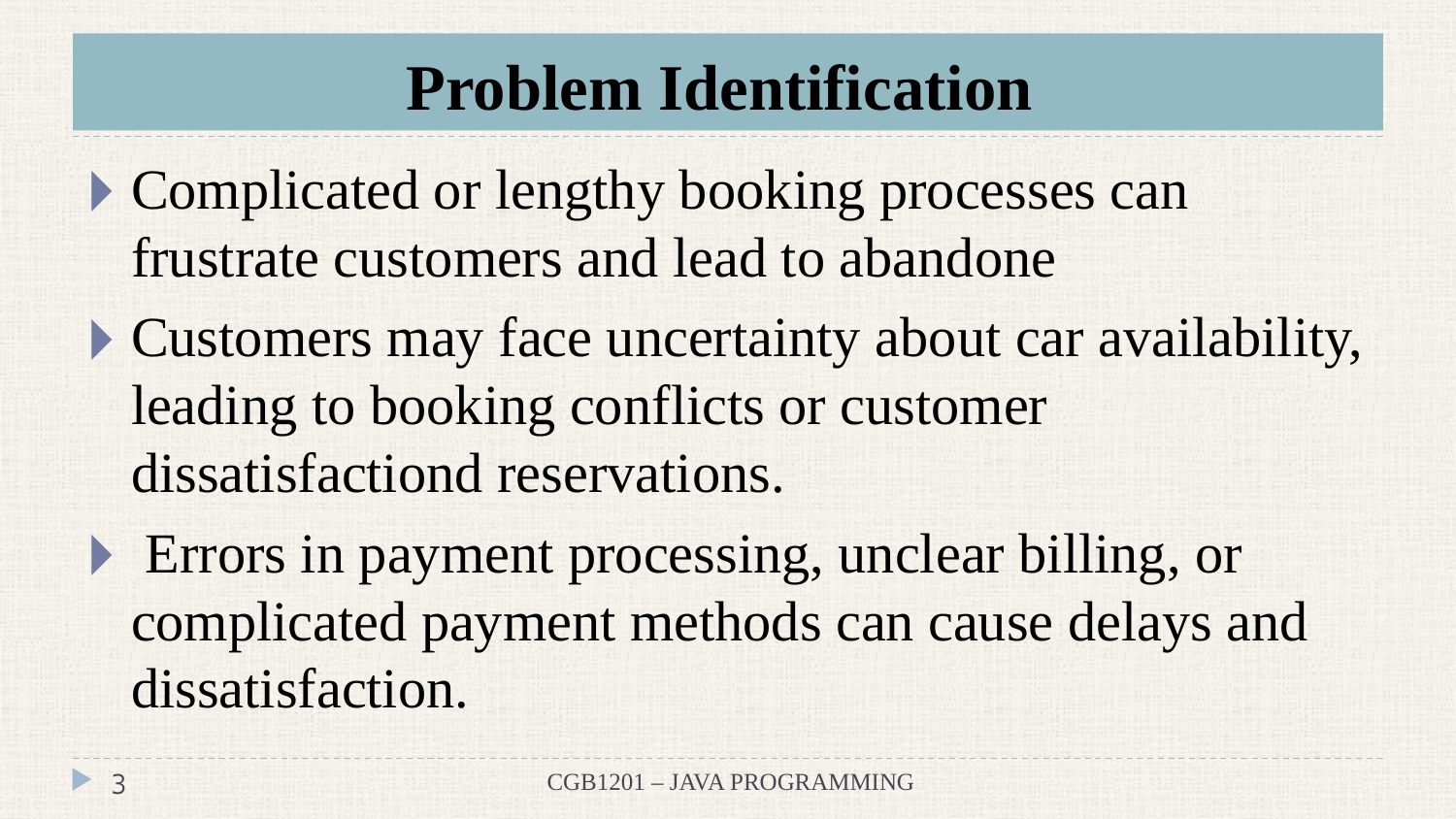

# Problem Identification
Complicated or lengthy booking processes can frustrate customers and lead to abandone
Customers may face uncertainty about car availability, leading to booking conflicts or customer dissatisfactiond reservations.
 Errors in payment processing, unclear billing, or complicated payment methods can cause delays and dissatisfaction.
3
CGB1201 – JAVA PROGRAMMING